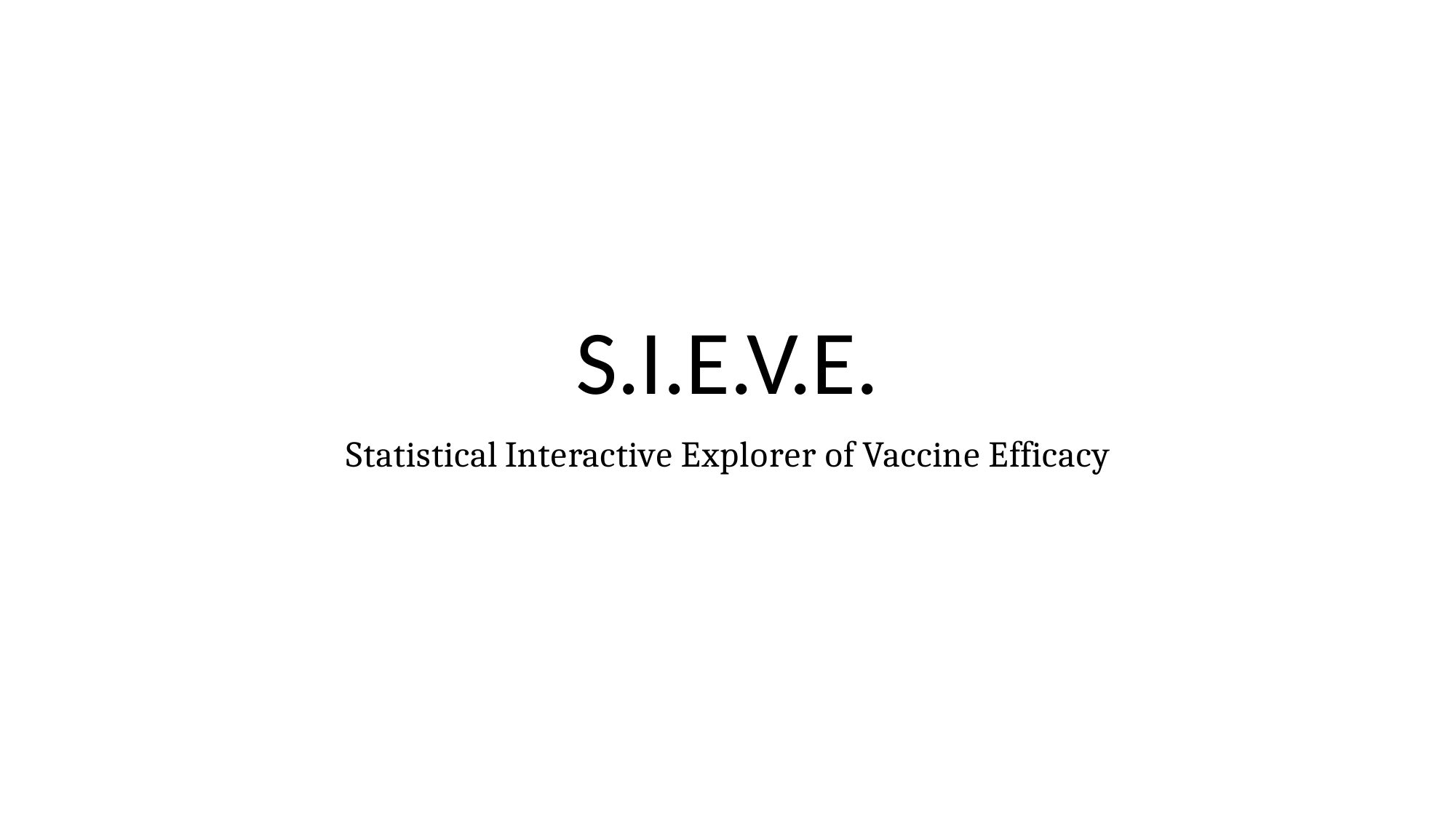

# S.I.E.V.E.
Statistical Interactive Explorer of Vaccine Efficacy